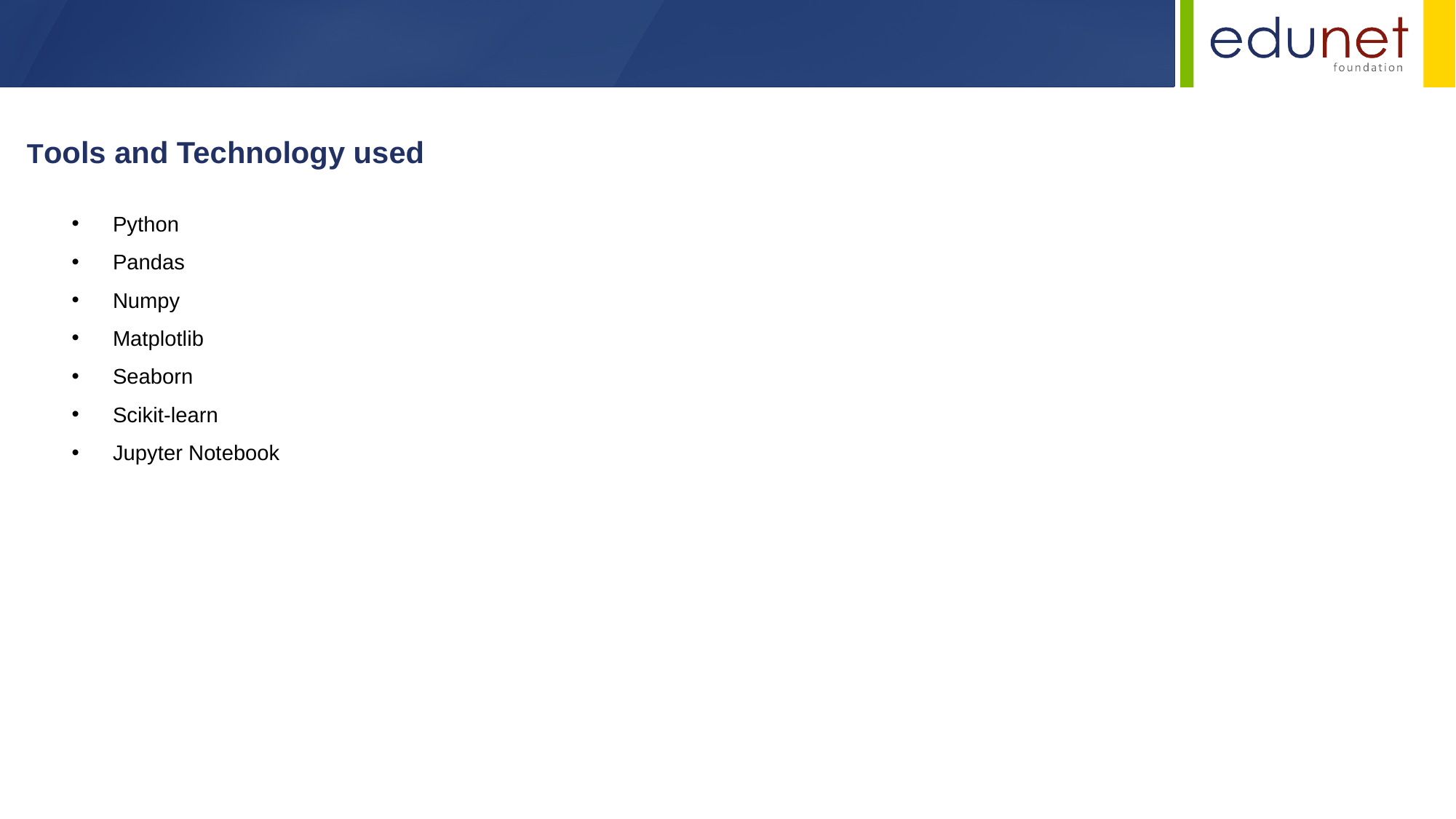

Tools and Technology used
Python
Pandas
Numpy
Matplotlib
Seaborn
Scikit-learn
Jupyter Notebook